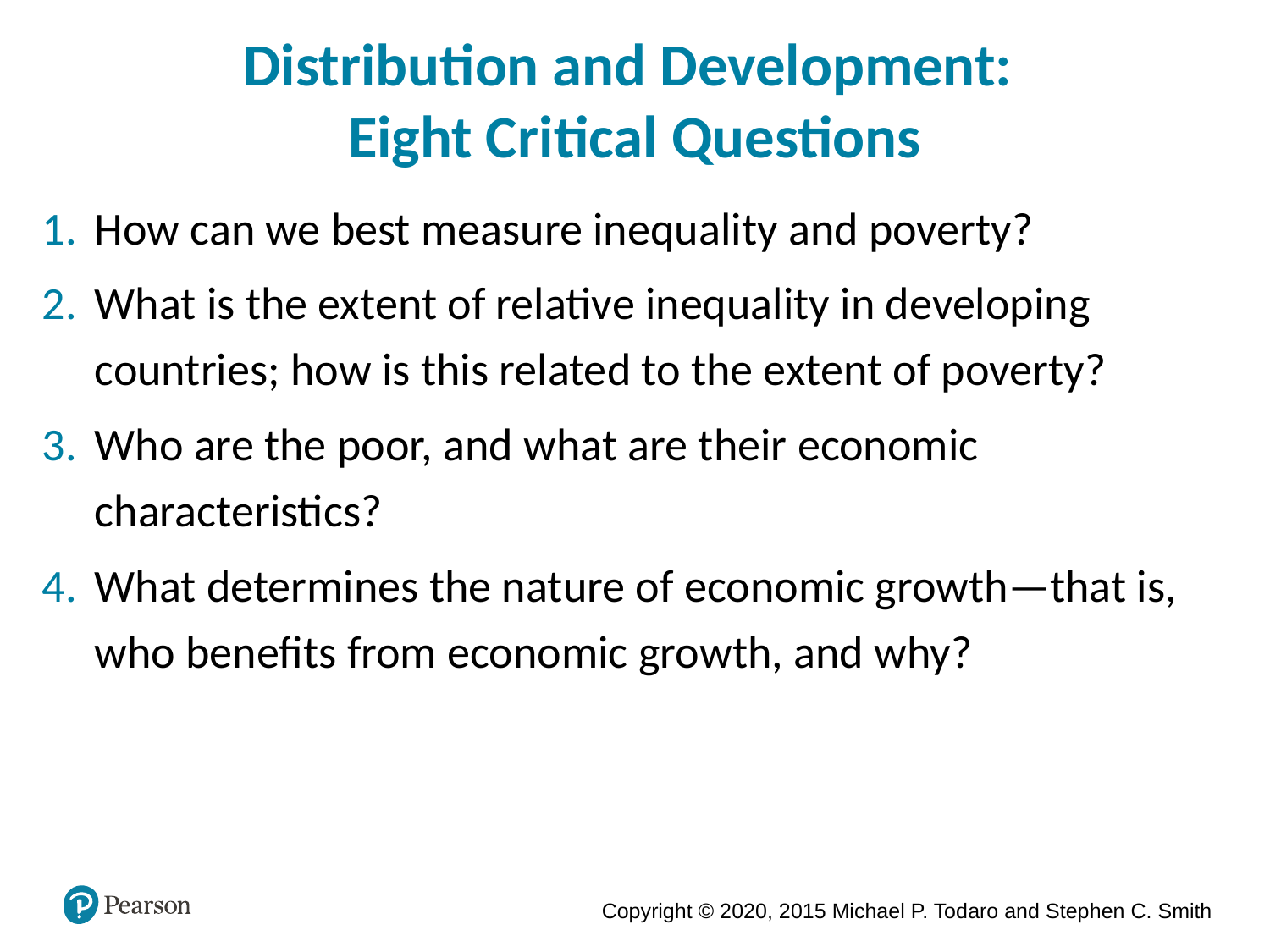

Distribution and Development:
Eight Critical Questions
How can we best measure inequality and poverty?
What is the extent of relative inequality in developing countries; how is this related to the extent of poverty?
Who are the poor, and what are their economic characteristics?
What determines the nature of economic growth—that is, who benefits from economic growth, and why?